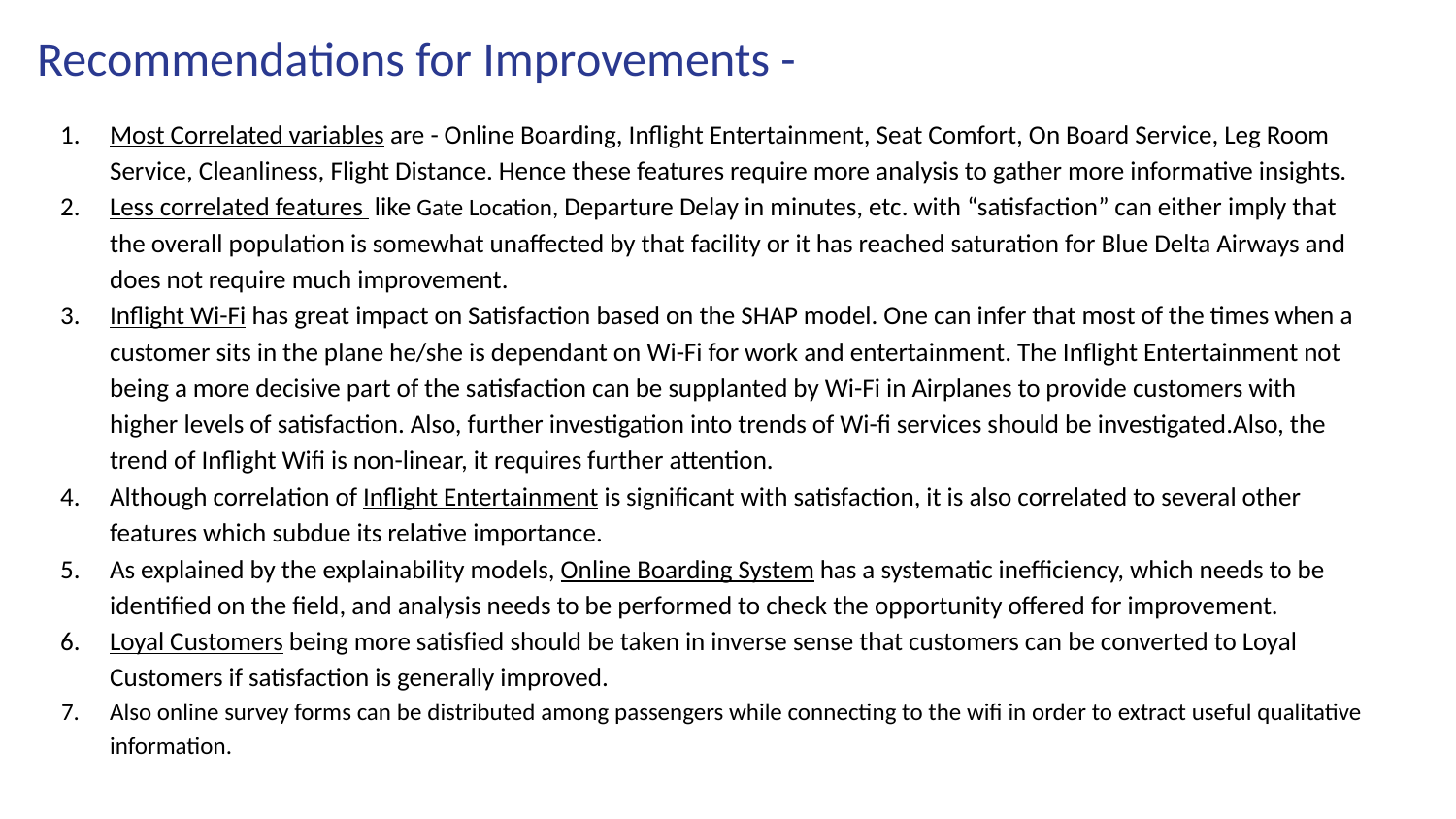

Recommendations for Improvements -
Most Correlated variables are - Online Boarding, Inflight Entertainment, Seat Comfort, On Board Service, Leg Room Service, Cleanliness, Flight Distance. Hence these features require more analysis to gather more informative insights.
Less correlated features  like Gate Location, Departure Delay in minutes, etc. with “satisfaction” can either imply that the overall population is somewhat unaffected by that facility or it has reached saturation for Blue Delta Airways and does not require much improvement.
Inflight Wi-Fi has great impact on Satisfaction based on the SHAP model. One can infer that most of the times when a customer sits in the plane he/she is dependant on Wi-Fi for work and entertainment. The Inflight Entertainment not being a more decisive part of the satisfaction can be supplanted by Wi-Fi in Airplanes to provide customers with higher levels of satisfaction. Also, further investigation into trends of Wi-fi services should be investigated.Also, the trend of Inflight Wifi is non-linear, it requires further attention.
Although correlation of Inflight Entertainment is significant with satisfaction, it is also correlated to several other features which subdue its relative importance.
As explained by the explainability models, Online Boarding System has a systematic inefficiency, which needs to be identified on the field, and analysis needs to be performed to check the opportunity offered for improvement.
Loyal Customers being more satisfied should be taken in inverse sense that customers can be converted to Loyal Customers if satisfaction is generally improved.
Also online survey forms can be distributed among passengers while connecting to the wifi in order to extract useful qualitative information.